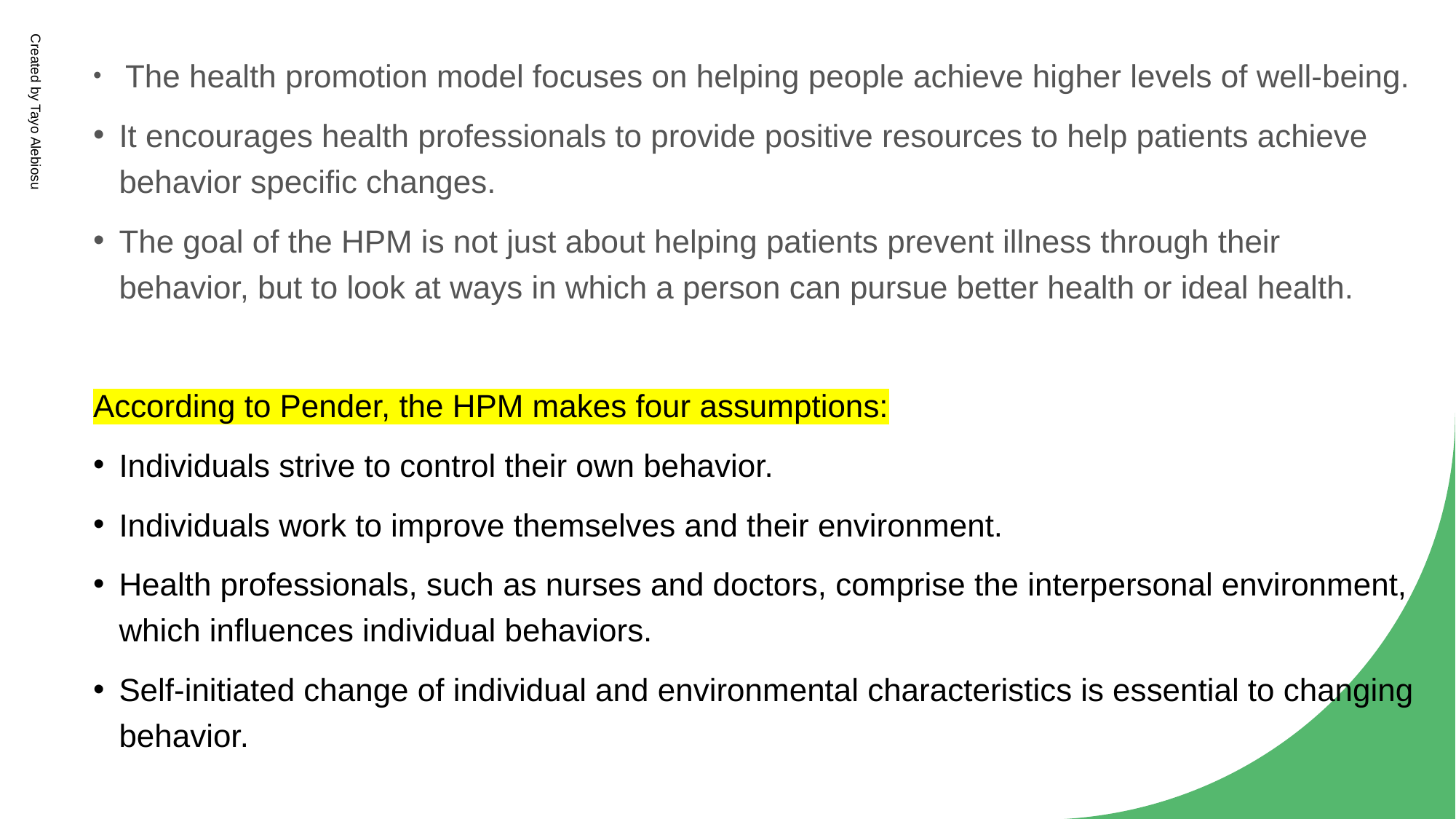

The health promotion model focuses on helping people achieve higher levels of well-being.
It encourages health professionals to provide positive resources to help patients achieve behavior specific changes.
The goal of the HPM is not just about helping patients prevent illness through their behavior, but to look at ways in which a person can pursue better health or ideal health.

According to Pender, the HPM makes four assumptions:
Individuals strive to control their own behavior.
Individuals work to improve themselves and their environment.
Health professionals, such as nurses and doctors, comprise the interpersonal environment, which influences individual behaviors.
Self-initiated change of individual and environmental characteristics is essential to changing behavior.
Created by Tayo Alebiosu